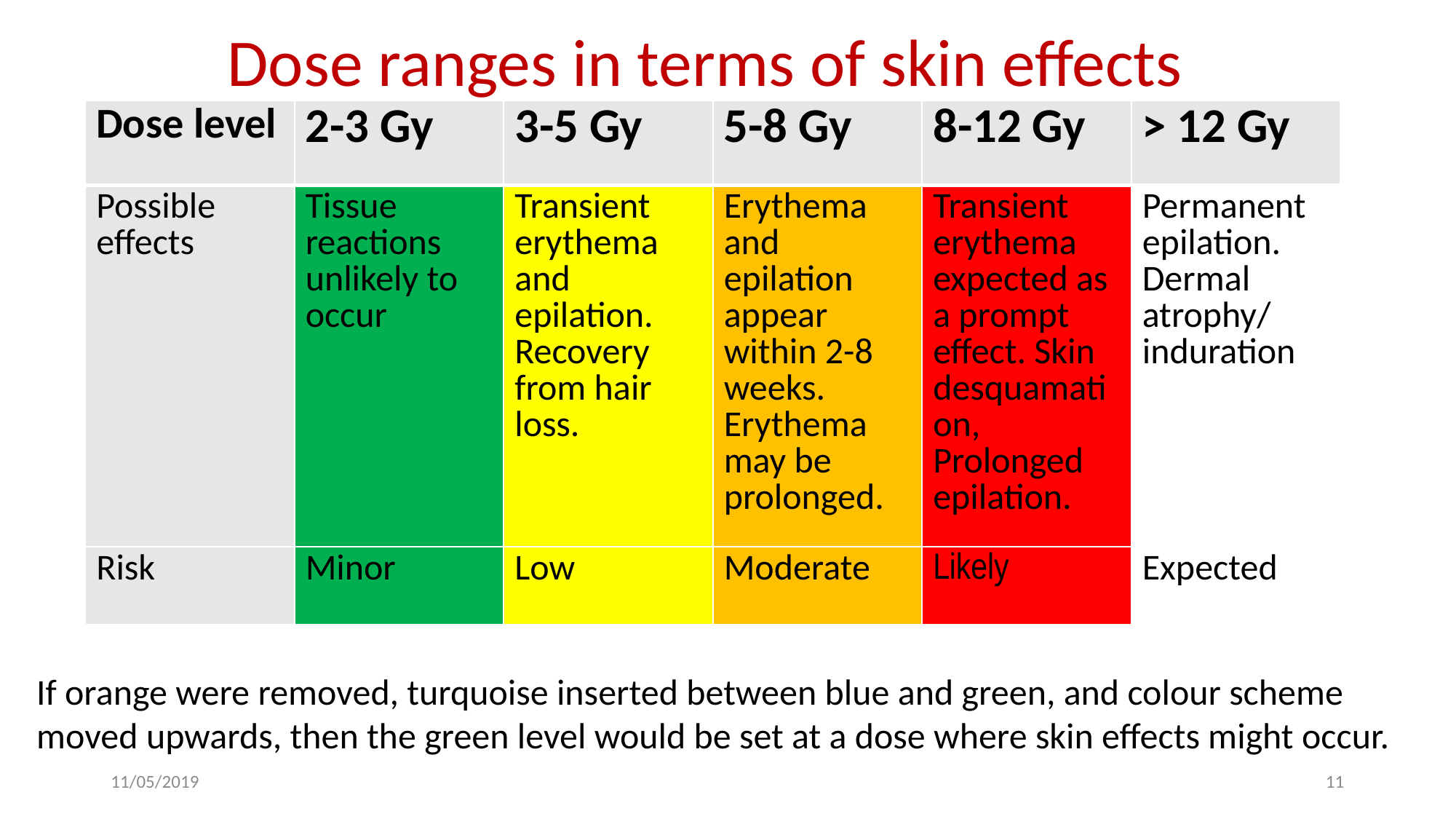

# Dose ranges in terms of skin effects
| Dose level | 2-3 Gy | 3-5 Gy | 5-8 Gy | 8-12 Gy | > 12 Gy |
| --- | --- | --- | --- | --- | --- |
| Possible effects | Tissue reactions unlikely to occur | Transient erythema and epilation. Recovery from hair loss. | Erythema and epilation appear within 2-8 weeks. Erythema may be prolonged. | Transient erythema expected as a prompt effect. Skin desquamation, Prolonged epilation. | Permanent epilation. Dermal atrophy/ induration |
| Risk | Minor | Low | Moderate | Likely | Expected |
If orange were removed, turquoise inserted between blue and green, and colour scheme moved upwards, then the green level would be set at a dose where skin effects might occur.
11/05/2019
11